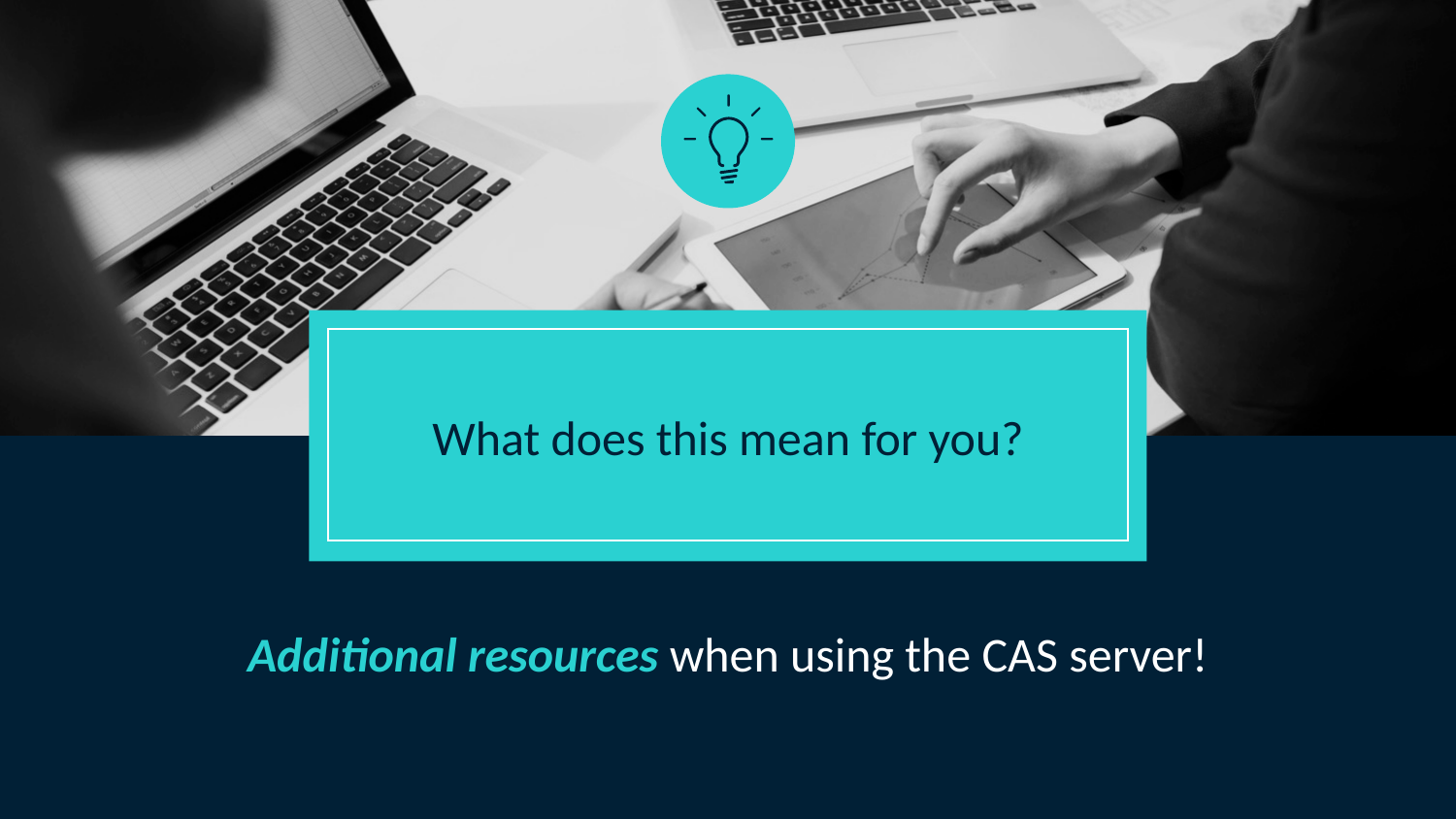

What does this mean for you?

Additional resources when using the CAS server!